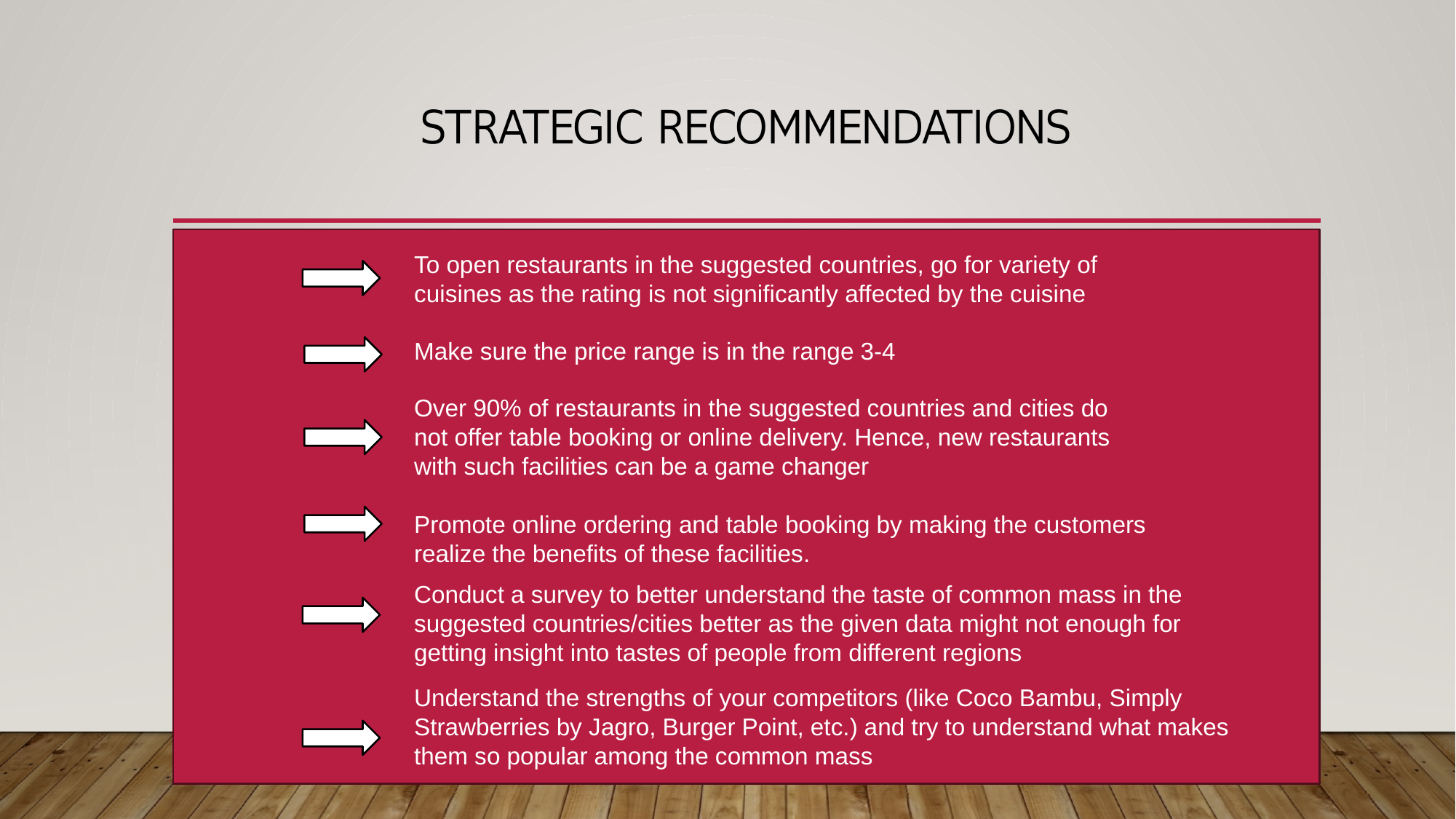

# Strategic recommendations

To open restaurants in the suggested countries, go for variety of cuisines as the rating is not significantly affected by the cuisine

Make sure the price range is in the range 3-4

Over 90% of restaurants in the suggested countries and cities do not offer table booking or online delivery. Hence, new restaurants with such facilities can be a game changer

Promote online ordering and table booking by making the customers realize the benefits of these facilities.

Conduct a survey to better understand the taste of common mass in the suggested countries/cities better as the given data might not enough for getting insight into tastes of people from different regions

Understand the strengths of your competitors (like Coco Bambu, Simply Strawberries by Jagro, Burger Point, etc.) and try to understand what makes them so popular among the common mass